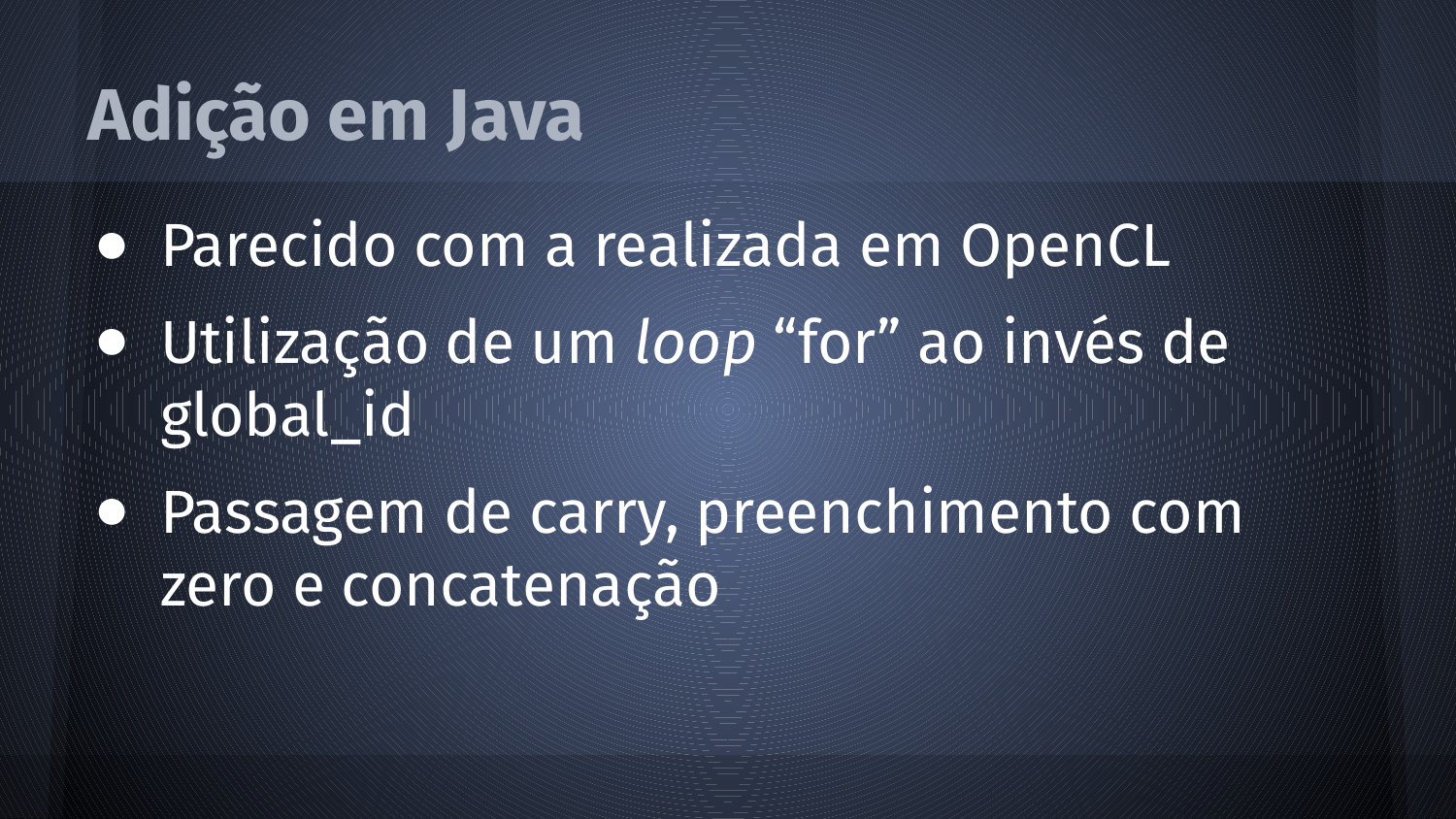

# Adição em Java
Parecido com a realizada em OpenCL

Utilização de um loop “for” ao invés de global_id

Passagem de carry, preenchimento com zero e concatenação